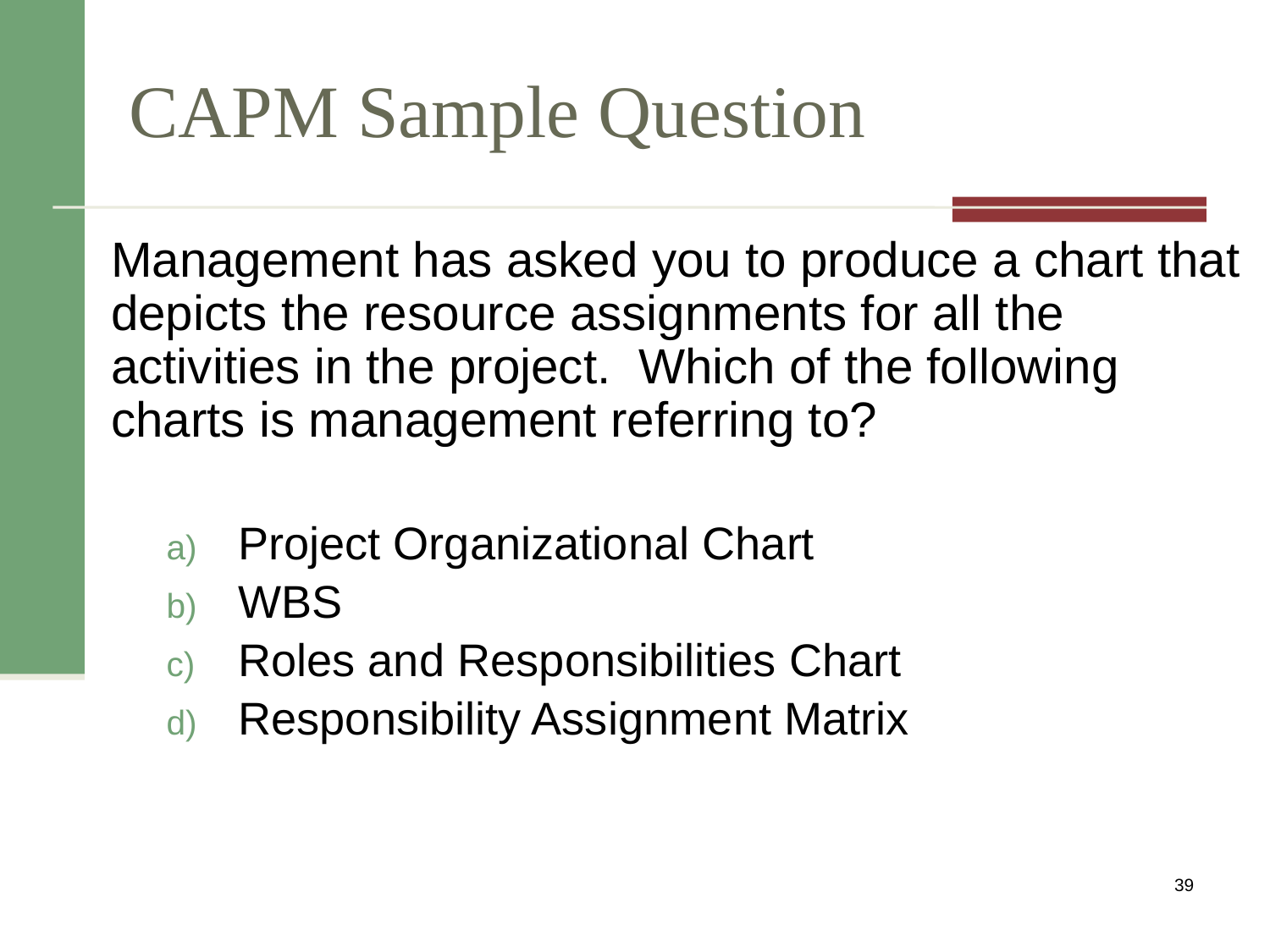

# CAPM Sample Question
Management has asked you to produce a chart that depicts the resource assignments for all the activities in the project.  Which of the following charts is management referring to?

Project Organizational Chart
WBS
Roles and Responsibilities Chart
Responsibility Assignment Matrix
39